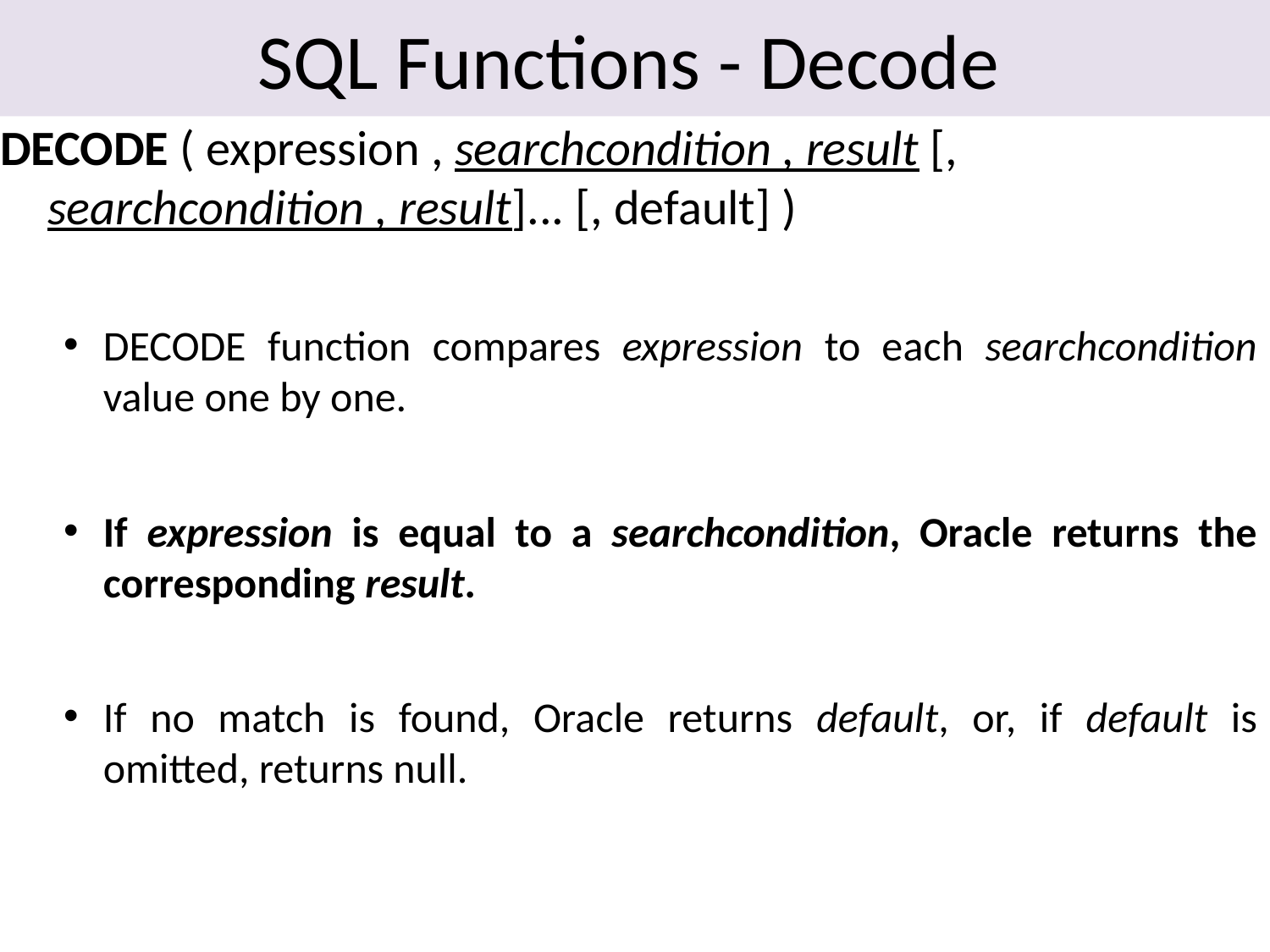

SQL Functions - Decode
DECODE ( expression , searchcondition , result [, searchcondition , result]... [, default] )

DECODE function compares expression to each searchcondition value one by one.

If expression is equal to a searchcondition, Oracle returns the corresponding result.

If no match is found, Oracle returns default, or, if default is omitted, returns null.
139